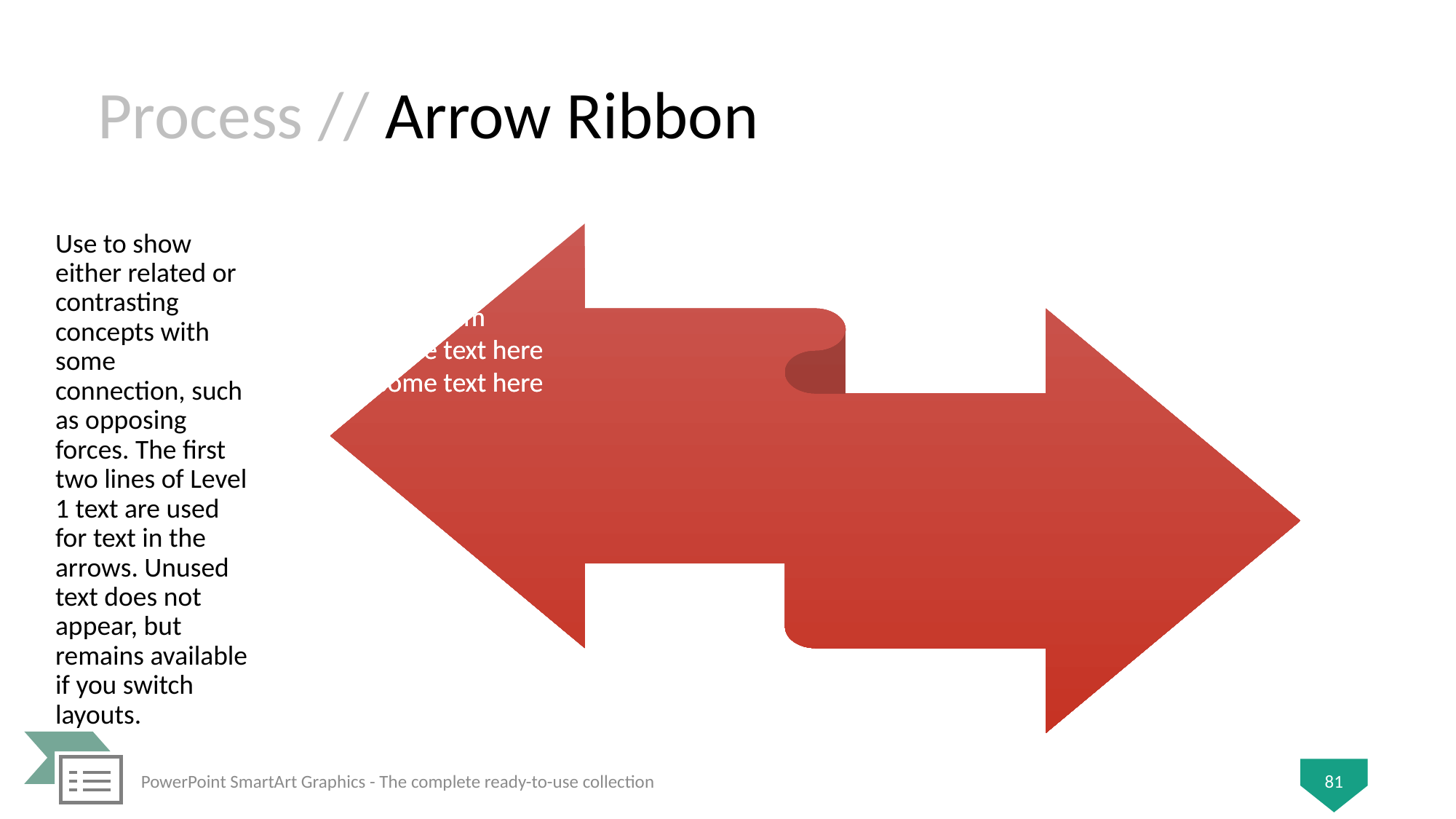

# Arrow Ribbon
Use to show either related or contrasting concepts with some connection, such as opposing forces. The first two lines of Level 1 text are used for text in the arrows. Unused text does not appear, but remains available if you switch layouts.
Lorem Ipsum
Lorem Ipsum
Some text here
Some text here
Some text here
Some text here
PowerPoint SmartArt Graphics - The complete ready-to-use collection
81